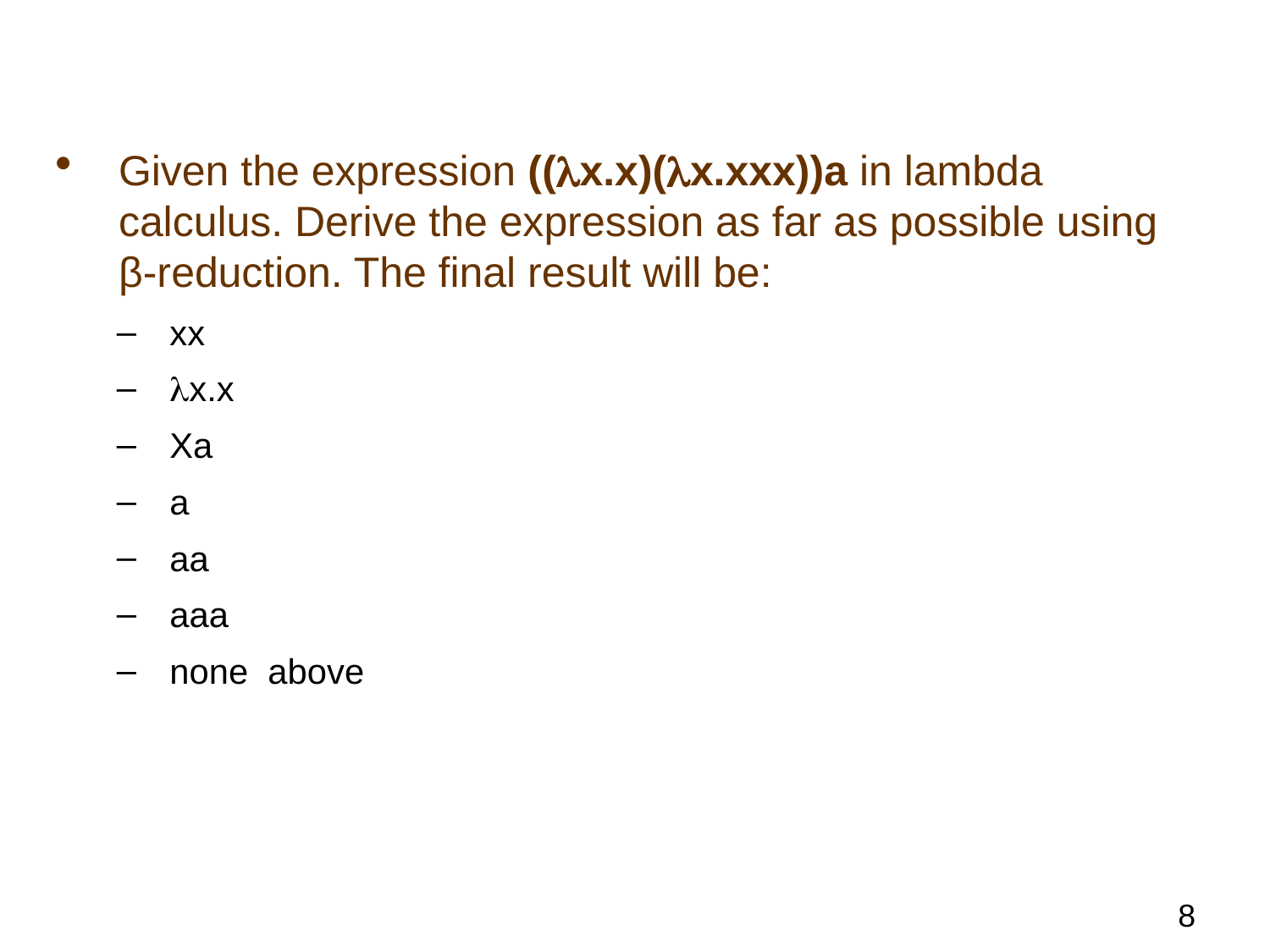

#
Given the expression ((λx.x)(λx.xxx))a in lambda calculus. Derive the expression as far as possible using β-reduction. The final result will be:
xx
λx.x
Xa
a
aa
aaa
none  above

8